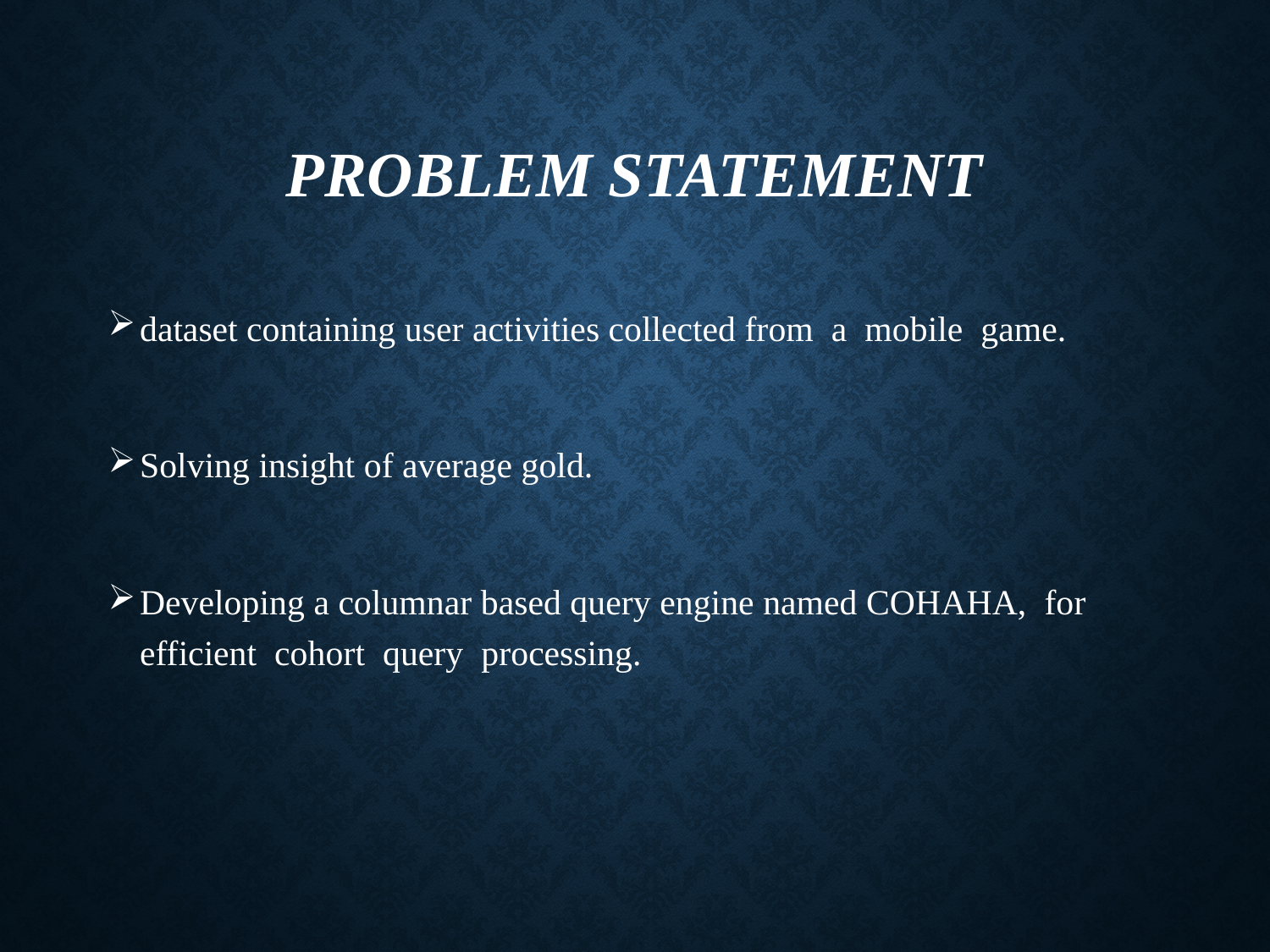

# Problem Statement
dataset containing user activities collected from  a  mobile  game.

Solving insight of average gold.

Developing a columnar based query engine named COHAHA,  for  efficient  cohort  query  processing.